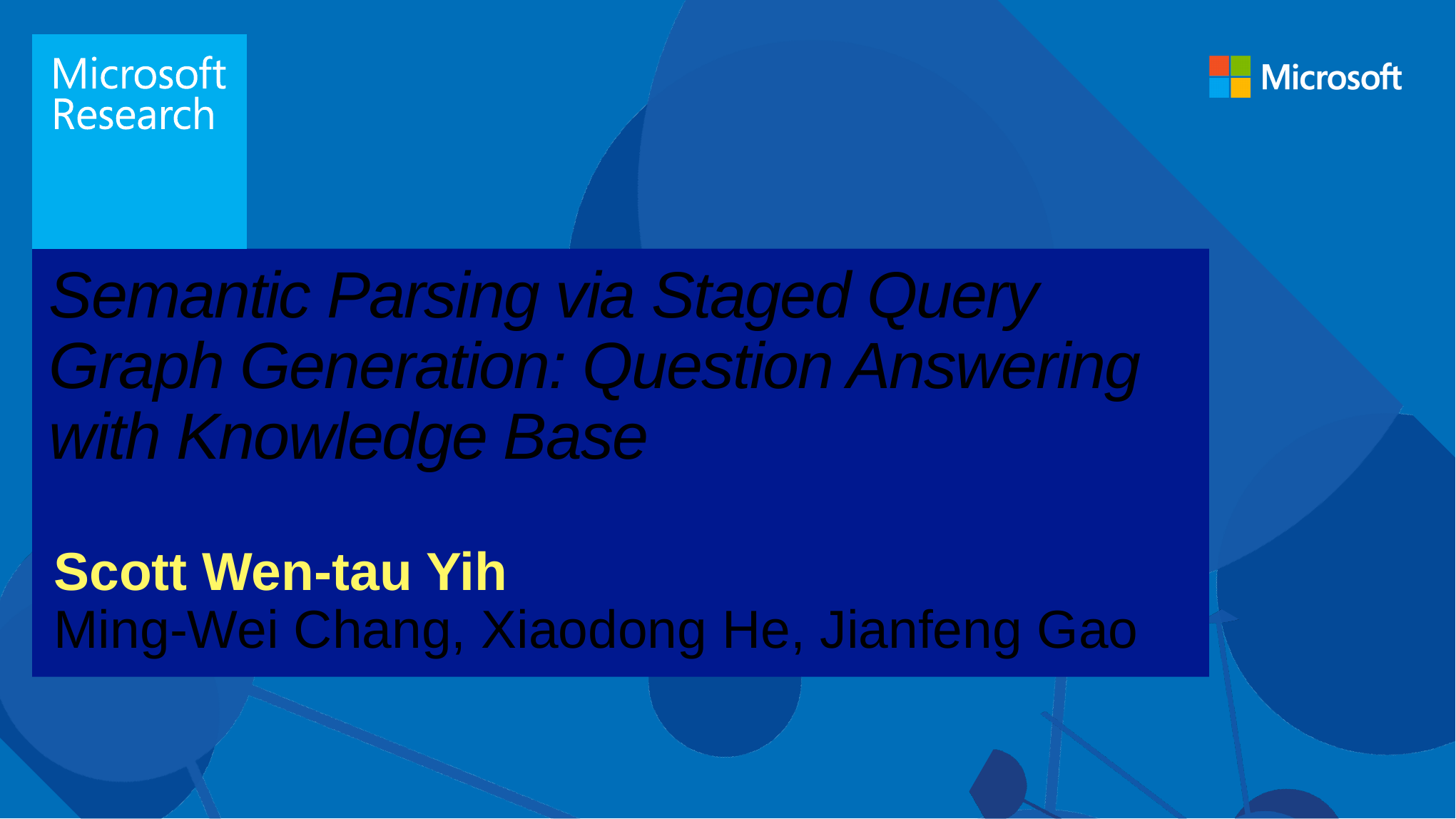

# Semantic Parsing via Staged Query Graph Generation: Question Answering with Knowledge Base
Scott Wen-tau Yih
Ming-Wei Chang, Xiaodong He, Jianfeng Gao